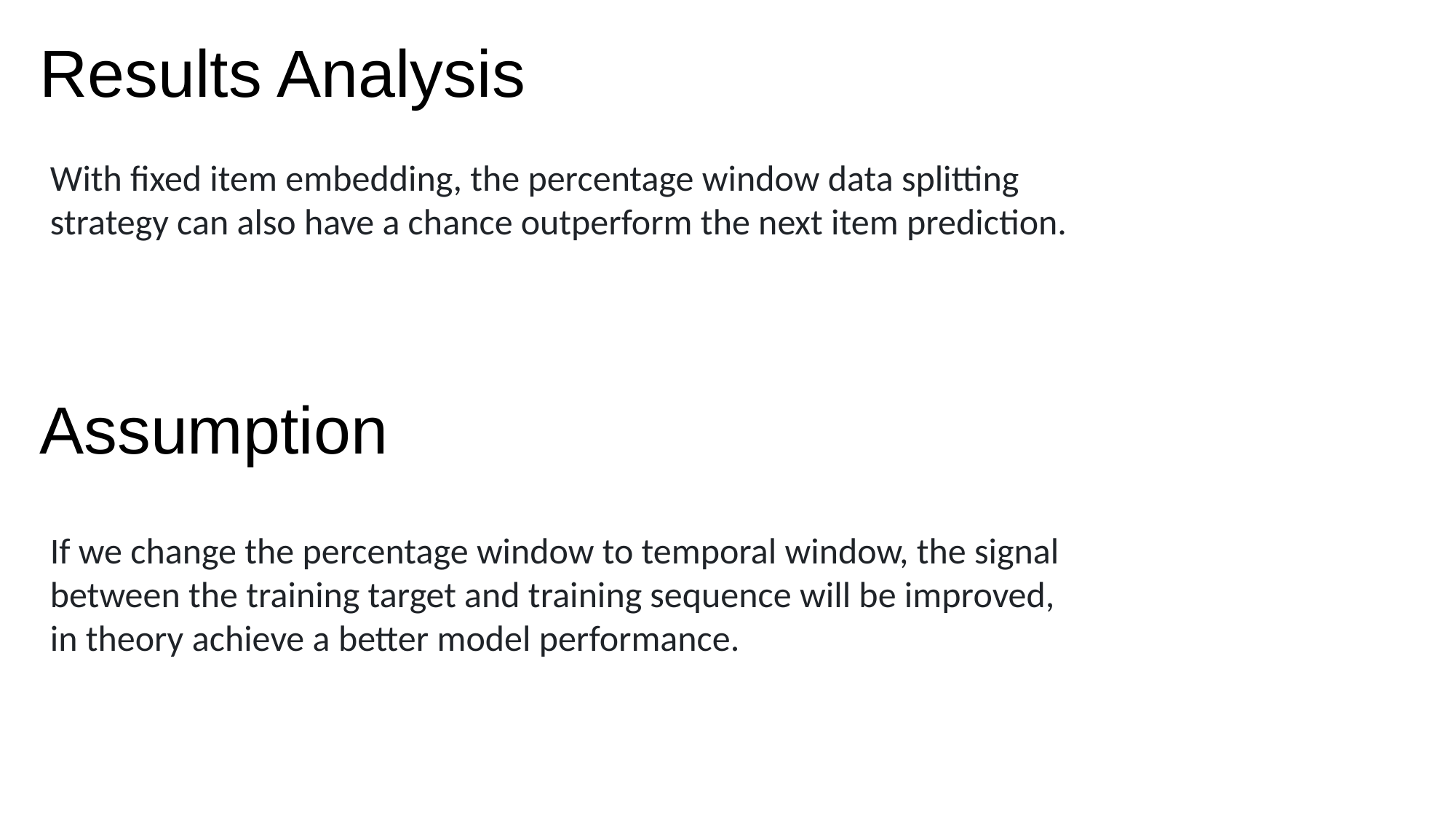

# Results Analysis

With fixed item embedding, the percentage window data splitting strategy can also have a chance outperform the next item prediction.

Assumption

If we change the percentage window to temporal window, the signal between the training target and training sequence will be improved, in theory achieve a better model performance.